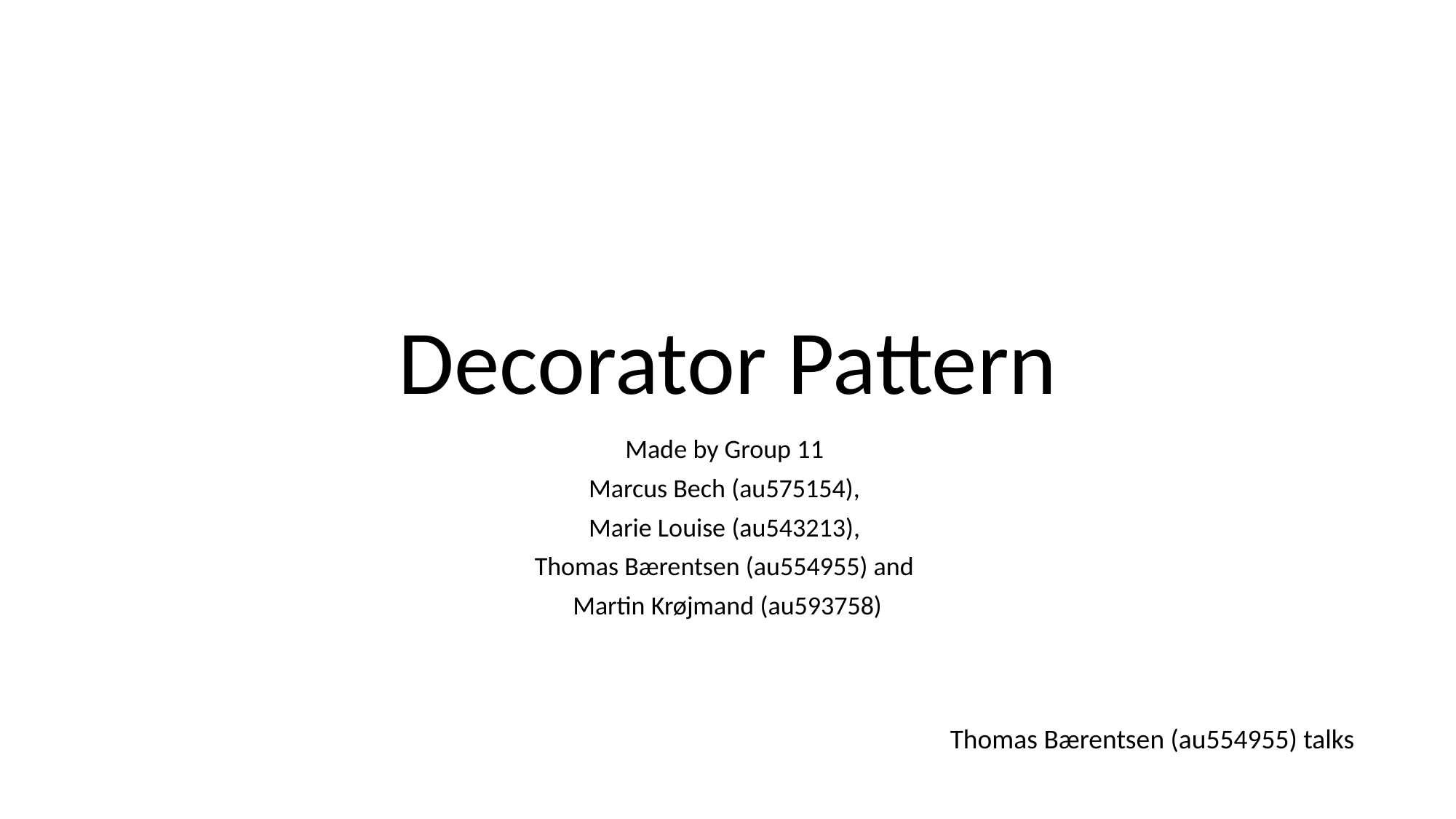

# Decorator Pattern
Made by Group 11
Marcus Bech (au575154),
Marie Louise (au543213),
Thomas Bærentsen (au554955) and
Martin Krøjmand (au593758)
Thomas Bærentsen (au554955) talks